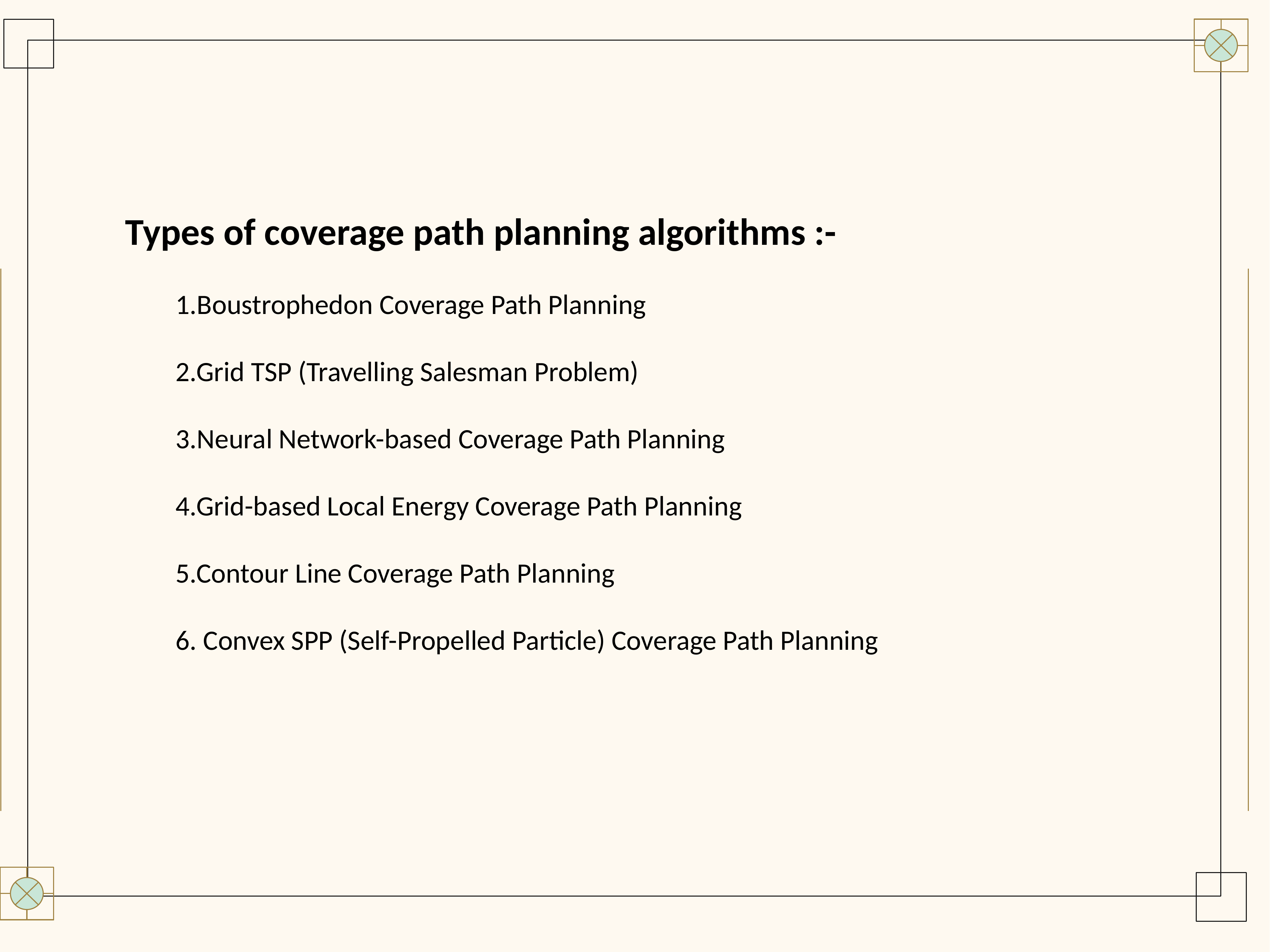

Types of coverage path planning algorithms :-
	1.Boustrophedon Coverage Path Planning
	2.Grid TSP (Travelling Salesman Problem)
	3.Neural Network-based Coverage Path Planning
	4.Grid-based Local Energy Coverage Path Planning
	5.Contour Line Coverage Path Planning
	6. Convex SPP (Self-Propelled Particle) Coverage Path Planning